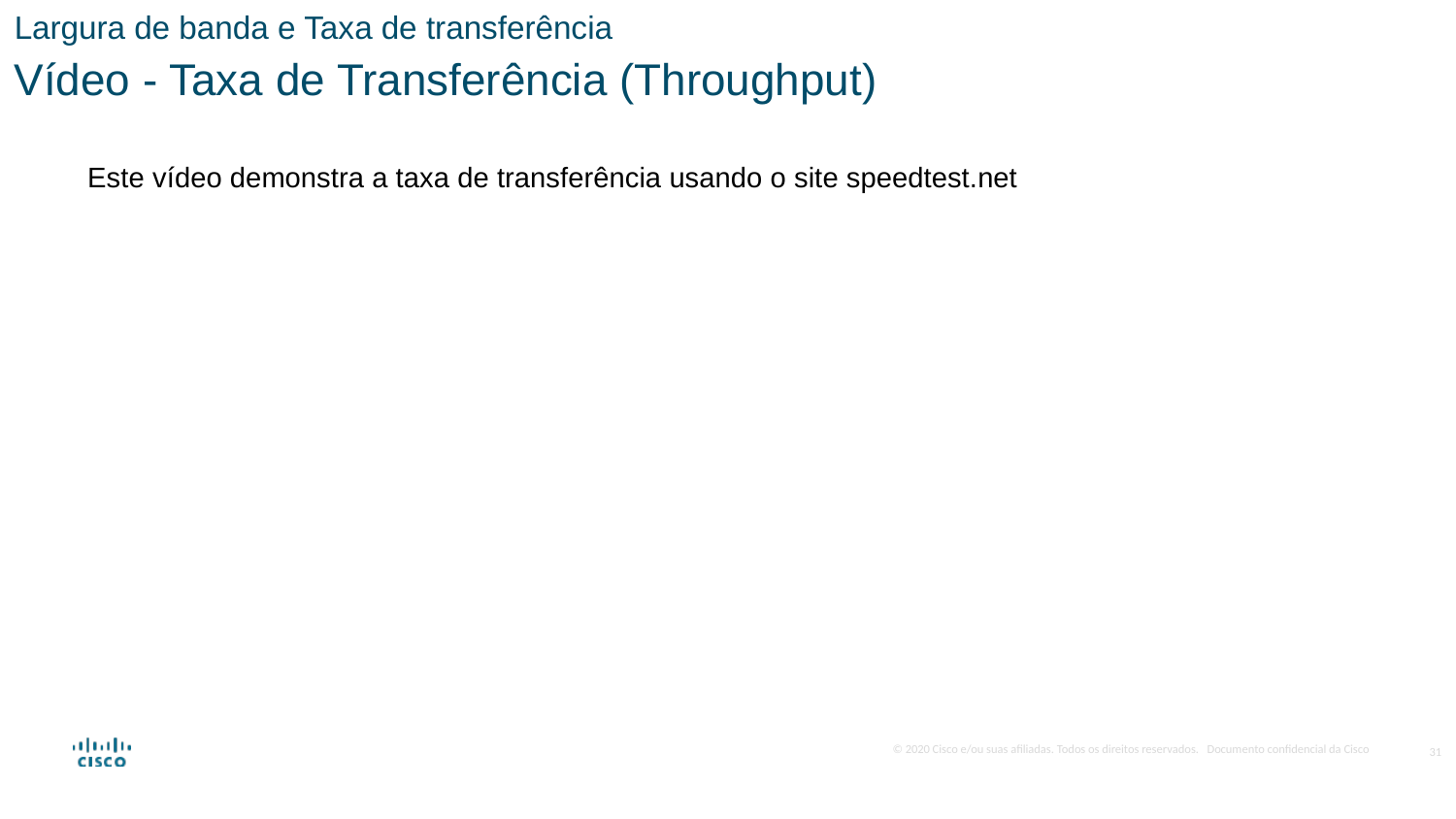

Largura de banda e Taxa de transferência
Vídeo - Taxa de Transferência (Throughput)
Este vídeo demonstra a taxa de transferência usando o site speedtest.net
31